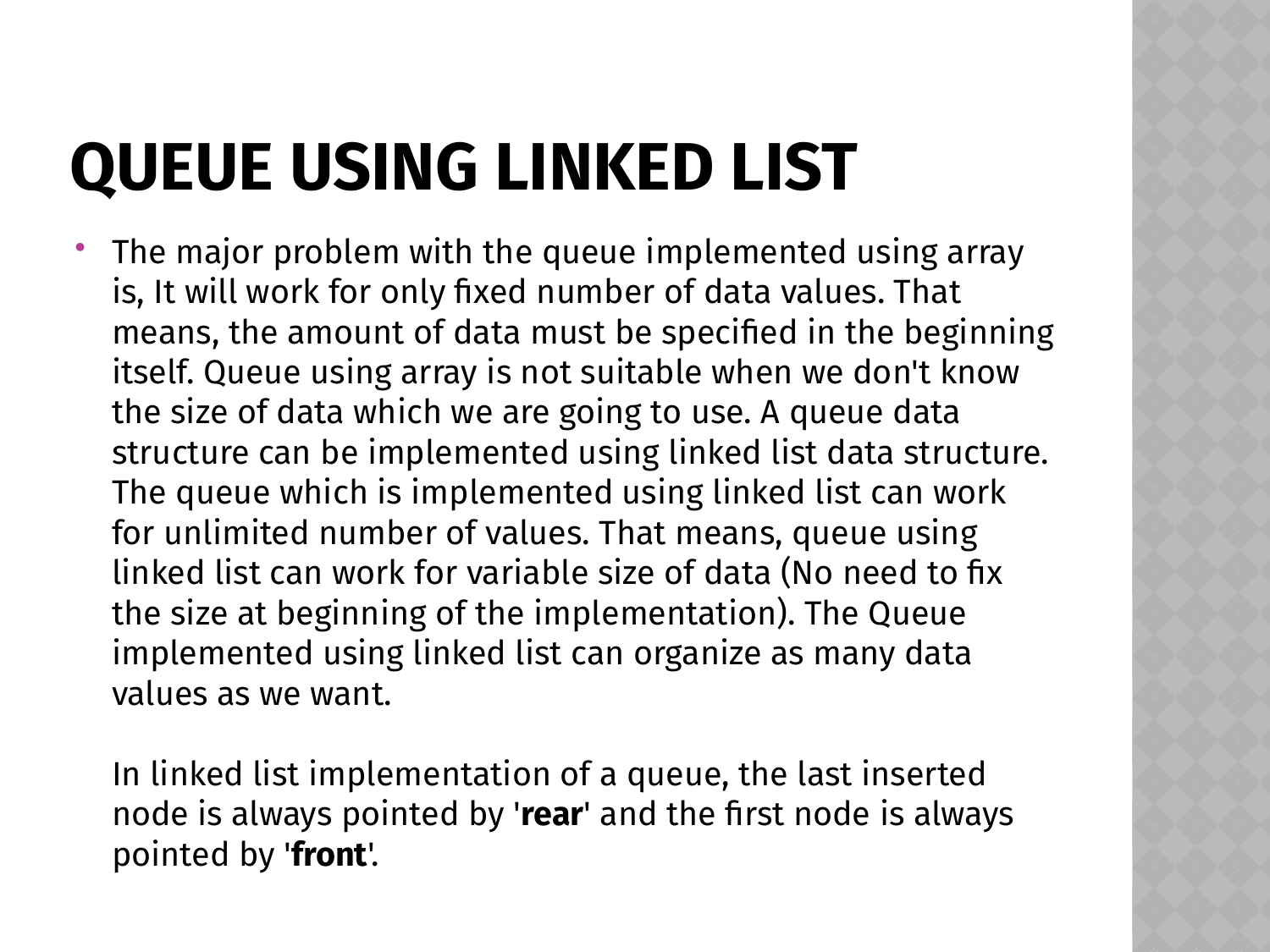

# Queue Using Linked List
The major problem with the queue implemented using array is, It will work for only fixed number of data values. That means, the amount of data must be specified in the beginning itself. Queue using array is not suitable when we don't know the size of data which we are going to use. A queue data structure can be implemented using linked list data structure. The queue which is implemented using linked list can work for unlimited number of values. That means, queue using linked list can work for variable size of data (No need to fix the size at beginning of the implementation). The Queue implemented using linked list can organize as many data values as we want. 
In linked list implementation of a queue, the last inserted node is always pointed by 'rear' and the first node is always pointed by 'front'.